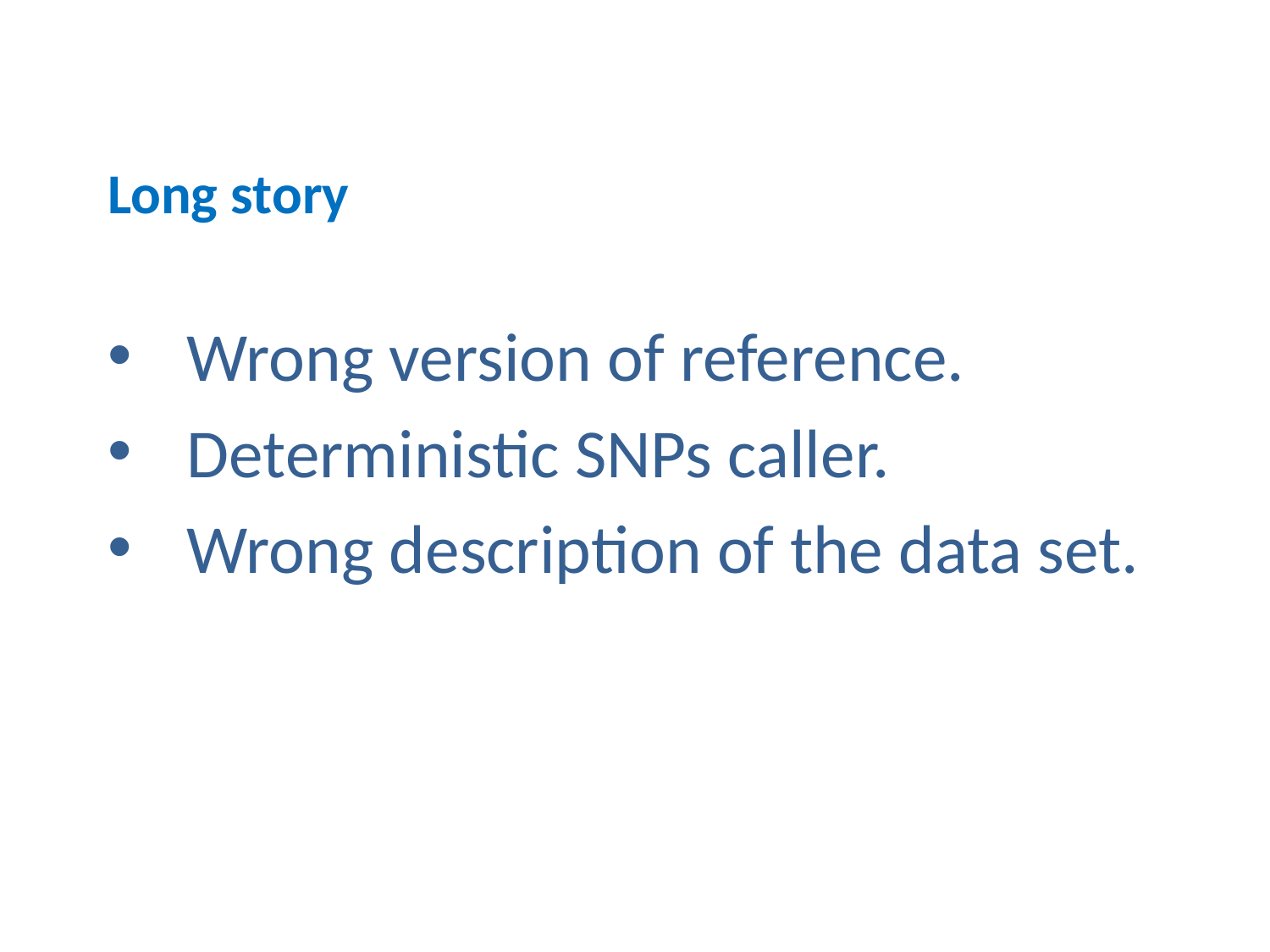

# Long story
Wrong version of reference.
Deterministic SNPs caller.
Wrong description of the data set.